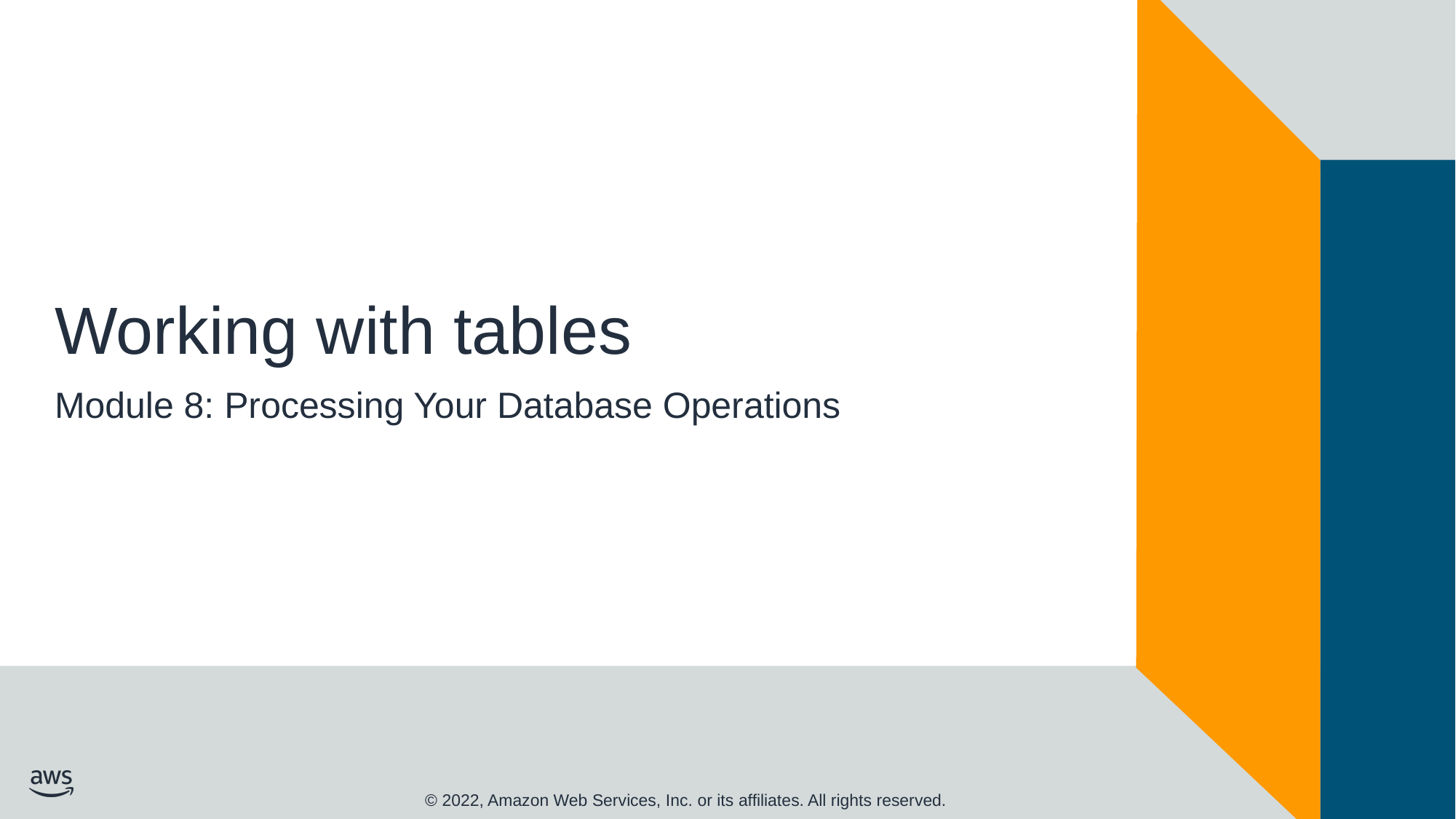

# Working with tables
Module 8: Processing Your Database Operations